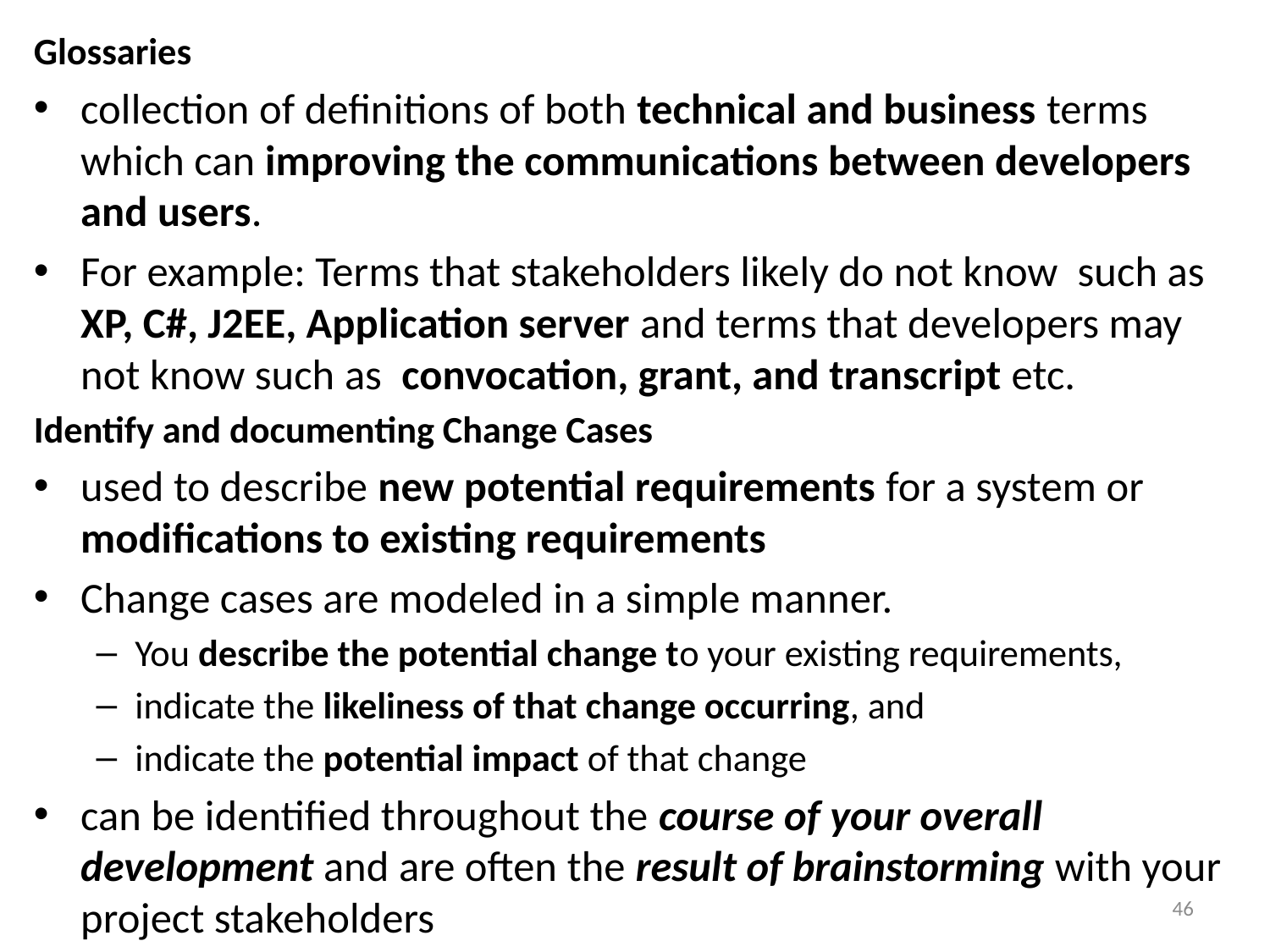

Glossaries
collection of definitions of both technical and business terms which can improving the communications between developers and users.
For example: Terms that stakeholders likely do not know  such as XP, C#, J2EE, Application server and terms that developers may not know such as  convocation, grant, and transcript etc.
Identify and documenting Change Cases
used to describe new potential requirements for a system or modifications to existing requirements
Change cases are modeled in a simple manner.
You describe the potential change to your existing requirements,
indicate the likeliness of that change occurring, and
indicate the potential impact of that change
can be identified throughout the course of your overall development and are often the result of brainstorming with your project stakeholders
46